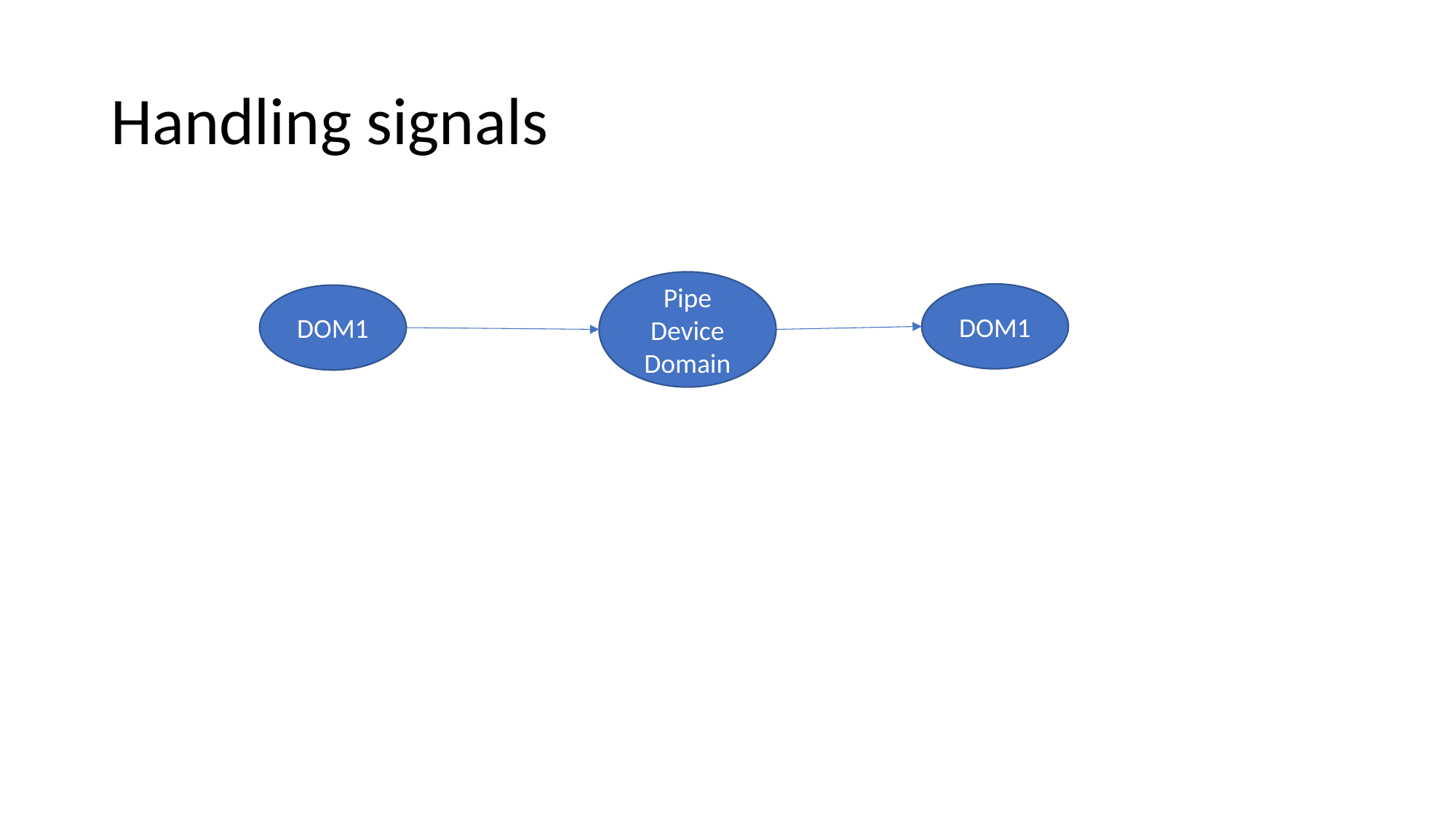

# Handling signals

Pipe Device
Domain
DOM1
DOM1